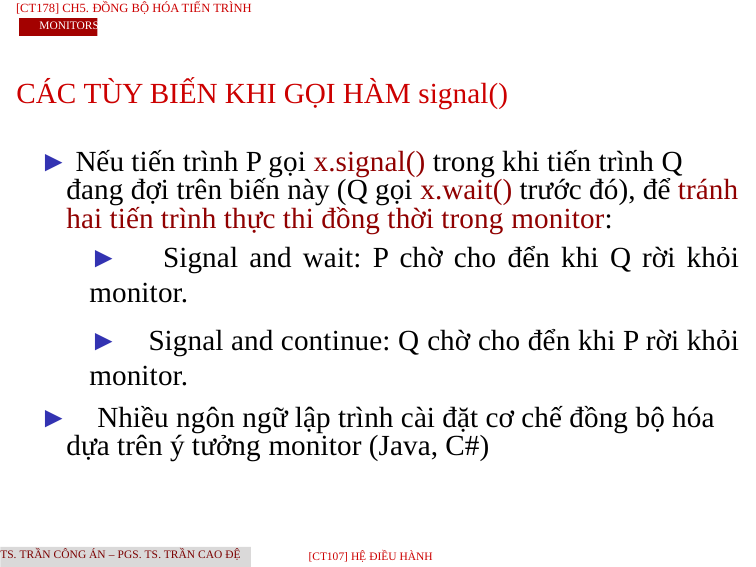

[CT178] Ch5. Đồng Bộ Hóa Tiến Trình
Monitors
CÁC TÙY BIẾN KHI GỌI HÀM signal()
► Nếu tiến trình P gọi x.signal() trong khi tiến trình Q đang đợi trên biến này (Q gọi x.wait() trước đó), để tránh hai tiến trình thực thi đồng thời trong monitor:
►    Signal and wait: P chờ cho đển khi Q rời khỏi monitor.
►    Signal and continue: Q chờ cho đển khi P rời khỏi monitor.
►    Nhiều ngôn ngữ lập trình cài đặt cơ chế đồng bộ hóa dựa trên ý tưởng monitor (Java, C#)
TS. Trần Công Án – PGS. TS. Trần Cao Đệ
[CT107] HỆ điều hành